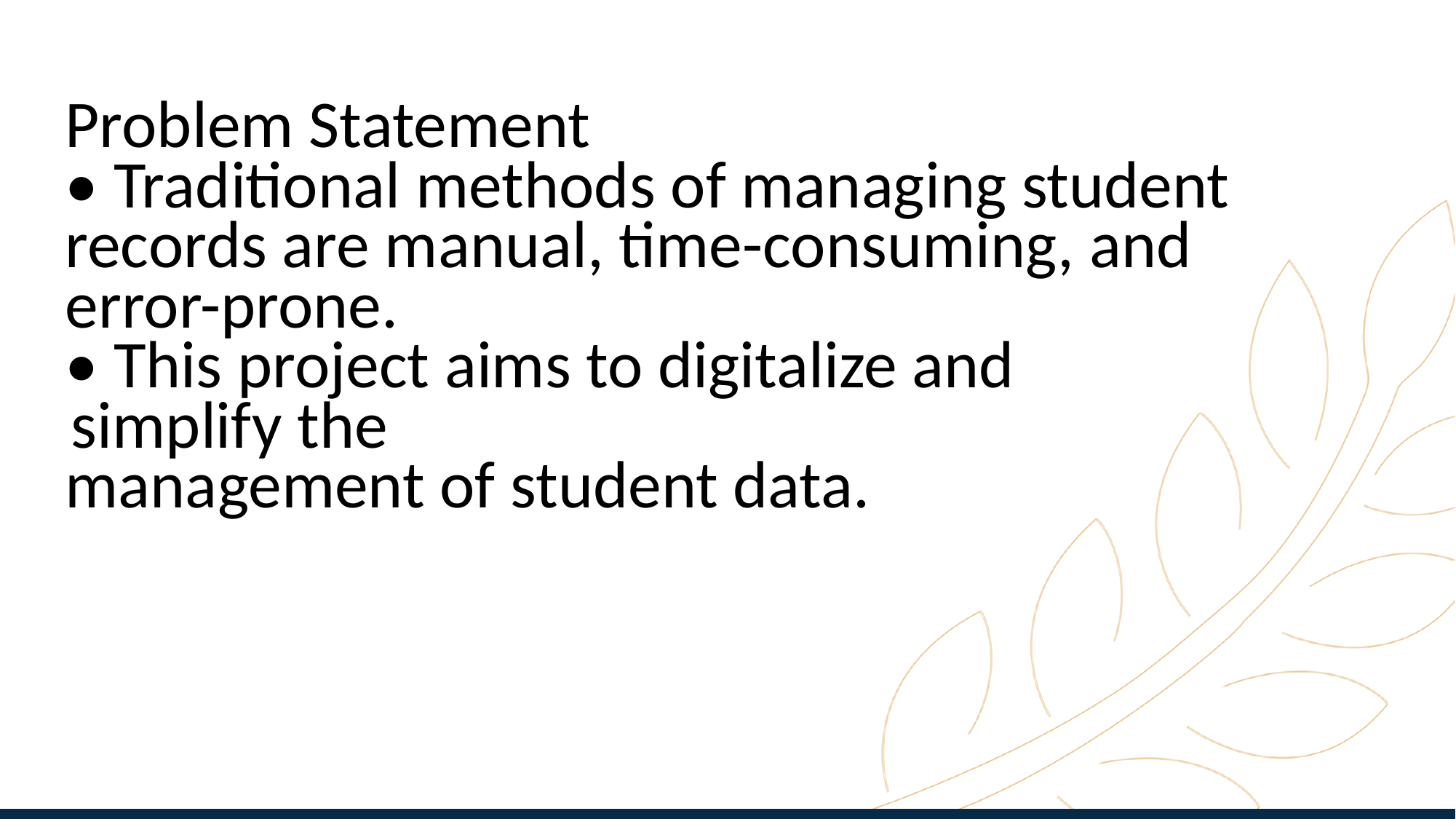

Problem Statement
• Traditional methods of managing student
records are manual, time-consuming, and
error-prone.
• This project aims to digitalize and simplify the
management of student data.